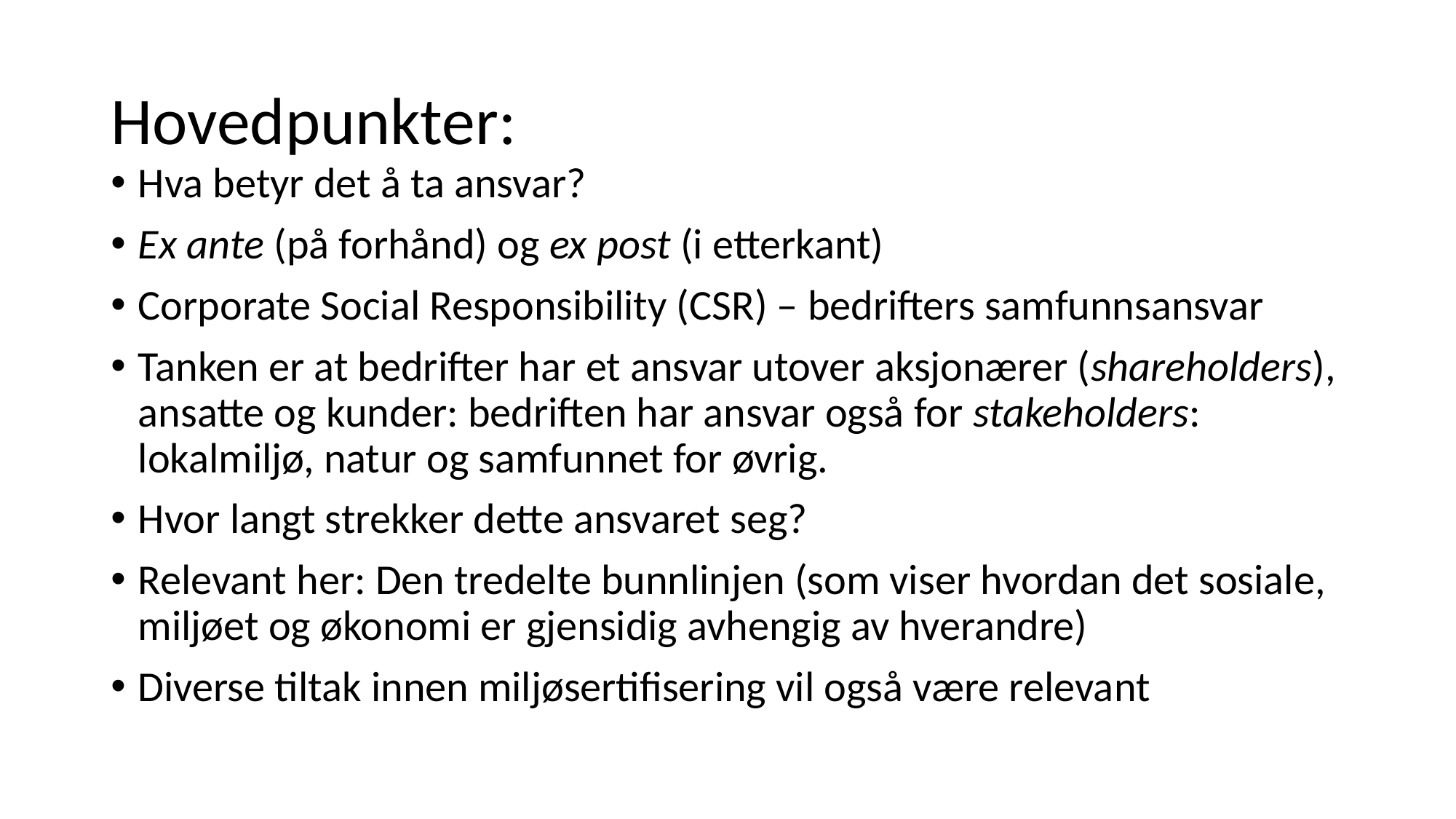

# Hovedpunkter:
Hva betyr det å ta ansvar?
Ex ante (på forhånd) og ex post (i etterkant)
Corporate Social Responsibility (CSR) – bedrifters samfunnsansvar
Tanken er at bedrifter har et ansvar utover aksjonærer (shareholders), ansatte og kunder: bedriften har ansvar også for stakeholders: lokalmiljø, natur og samfunnet for øvrig.
Hvor langt strekker dette ansvaret seg?
Relevant her: Den tredelte bunnlinjen (som viser hvordan det sosiale, miljøet og økonomi er gjensidig avhengig av hverandre)
Diverse tiltak innen miljøsertifisering vil også være relevant